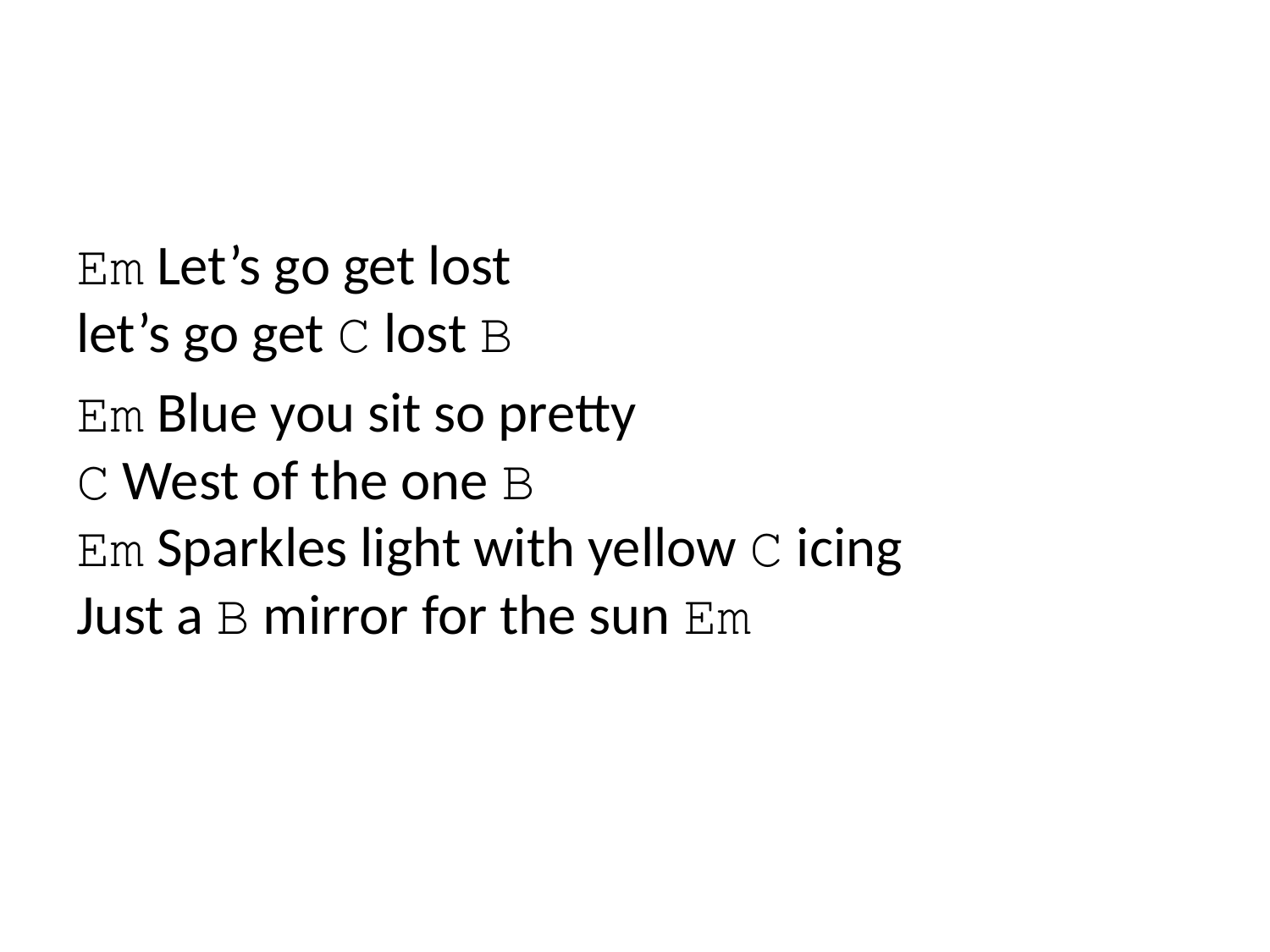

Em Let’s go get lost
let’s go get C lost B
Em Blue you sit so pretty
C West of the one B
Em Sparkles light with yellow C icing
Just a B mirror for the sun Em